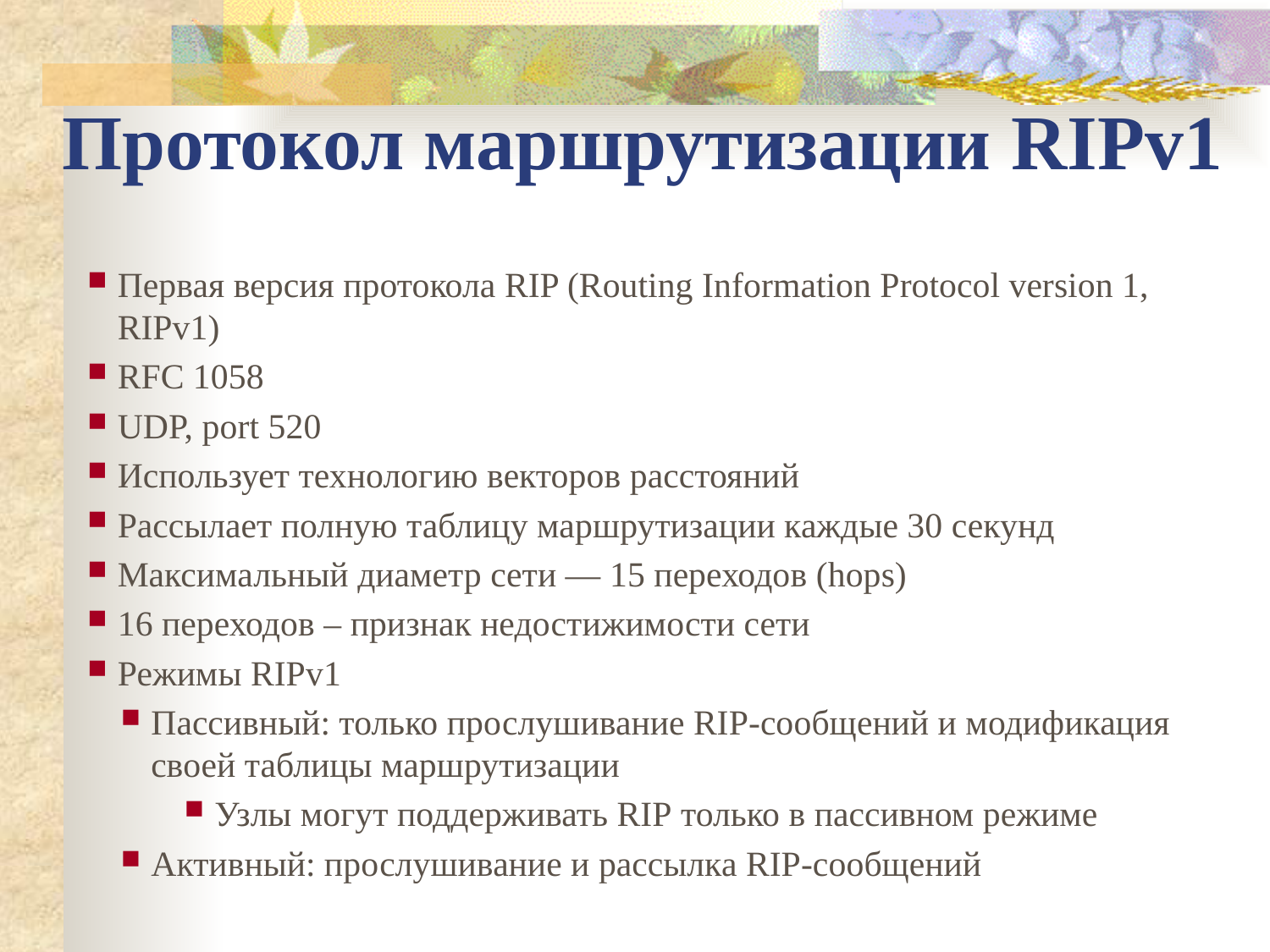

Протокол маршрутизации RIPv1

Первая версия протокола RIP (Routing Information Protocol version 1, RIPv1)
RFC 1058
UDP, port 520
Использует технологию векторов расстояний
Рассылает полную таблицу маршрутизации каждые 30 секунд
Максимальный диаметр сети — 15 переходов (hops)
16 переходов – признак недостижимости сети
Режимы RIPv1
Пассивный: только прослушивание RIP-сообщений и модификация своей таблицы маршрутизации
Узлы могут поддерживать RIP только в пассивном режиме
Активный: прослушивание и рассылка RIP-сообщений